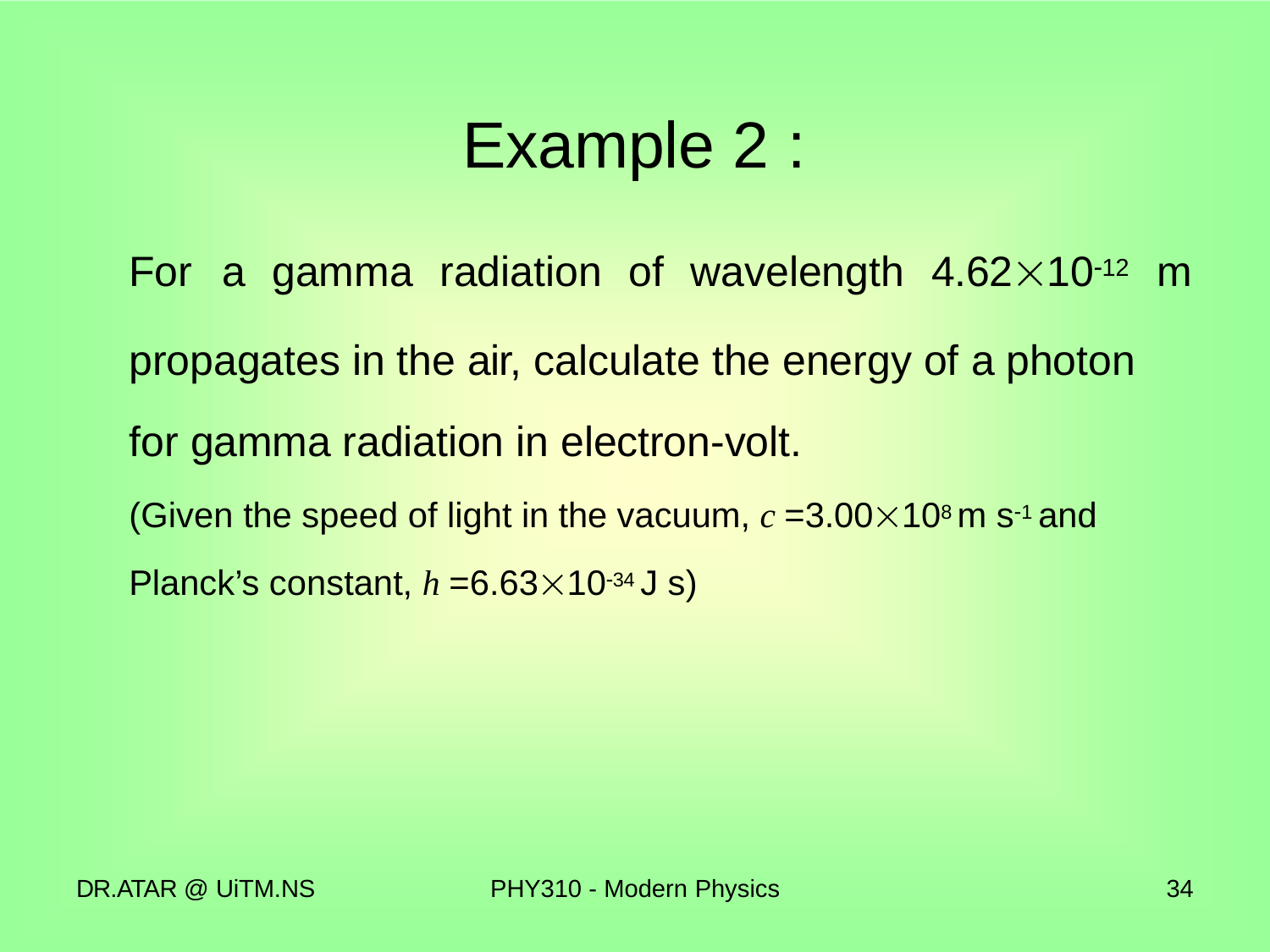

# Example 2 :
For	a	gamma	radiation	of	wavelength	4.62×10−12	m
propagates in the air, calculate the energy of a photon  for gamma radiation in electron-volt.
(Given the speed of light in the vacuum, c =3.00×108 m s−1 and  Planck’s constant, h =6.63×10−34 J s)
DR.ATAR @ UiTM.NS
PHY310 - Modern Physics
34